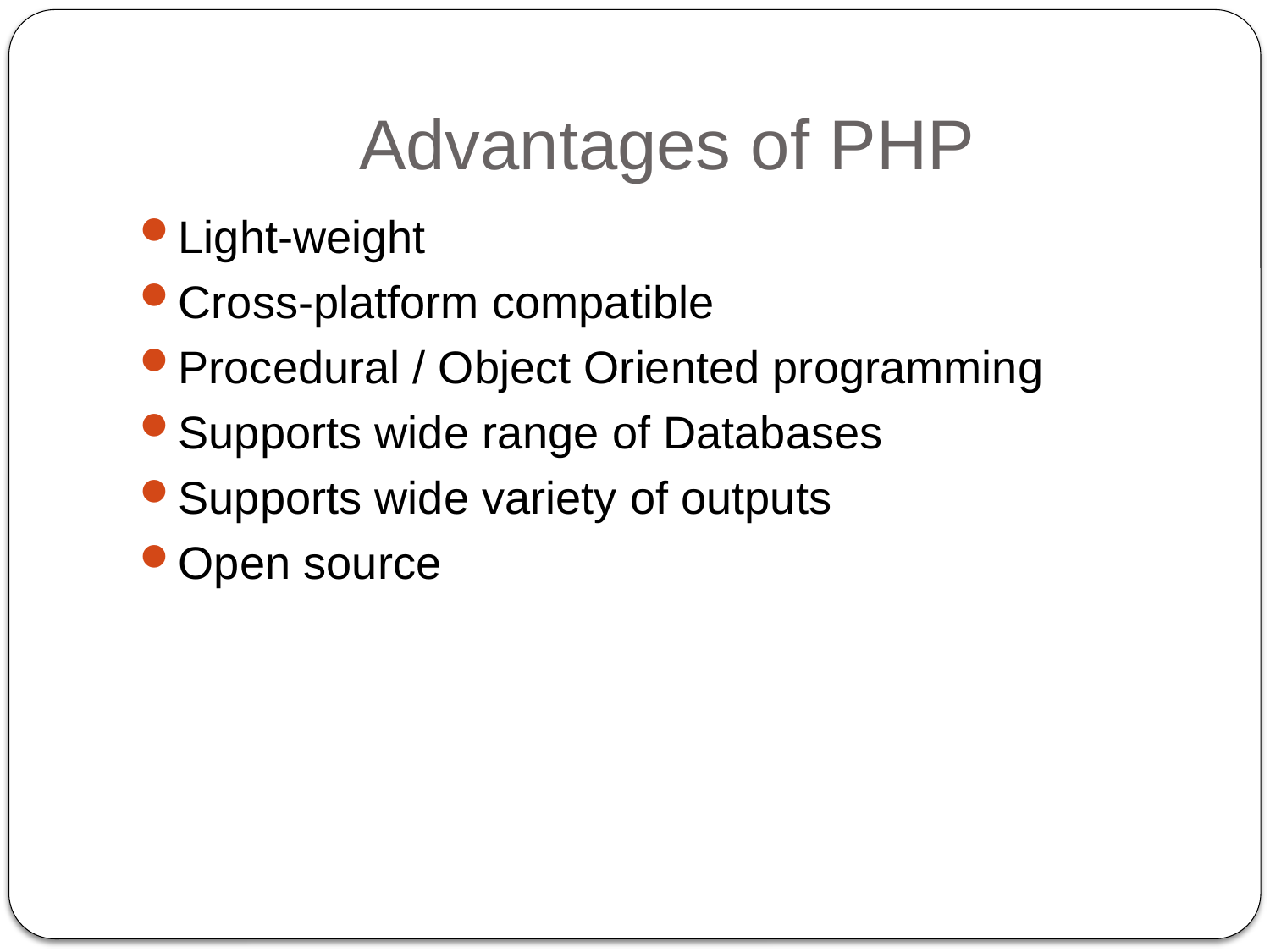

# Advantages of PHP
Light-weight
Cross-platform compatible
Procedural / Object Oriented programming
Supports wide range of Databases
Supports wide variety of outputs
Open source